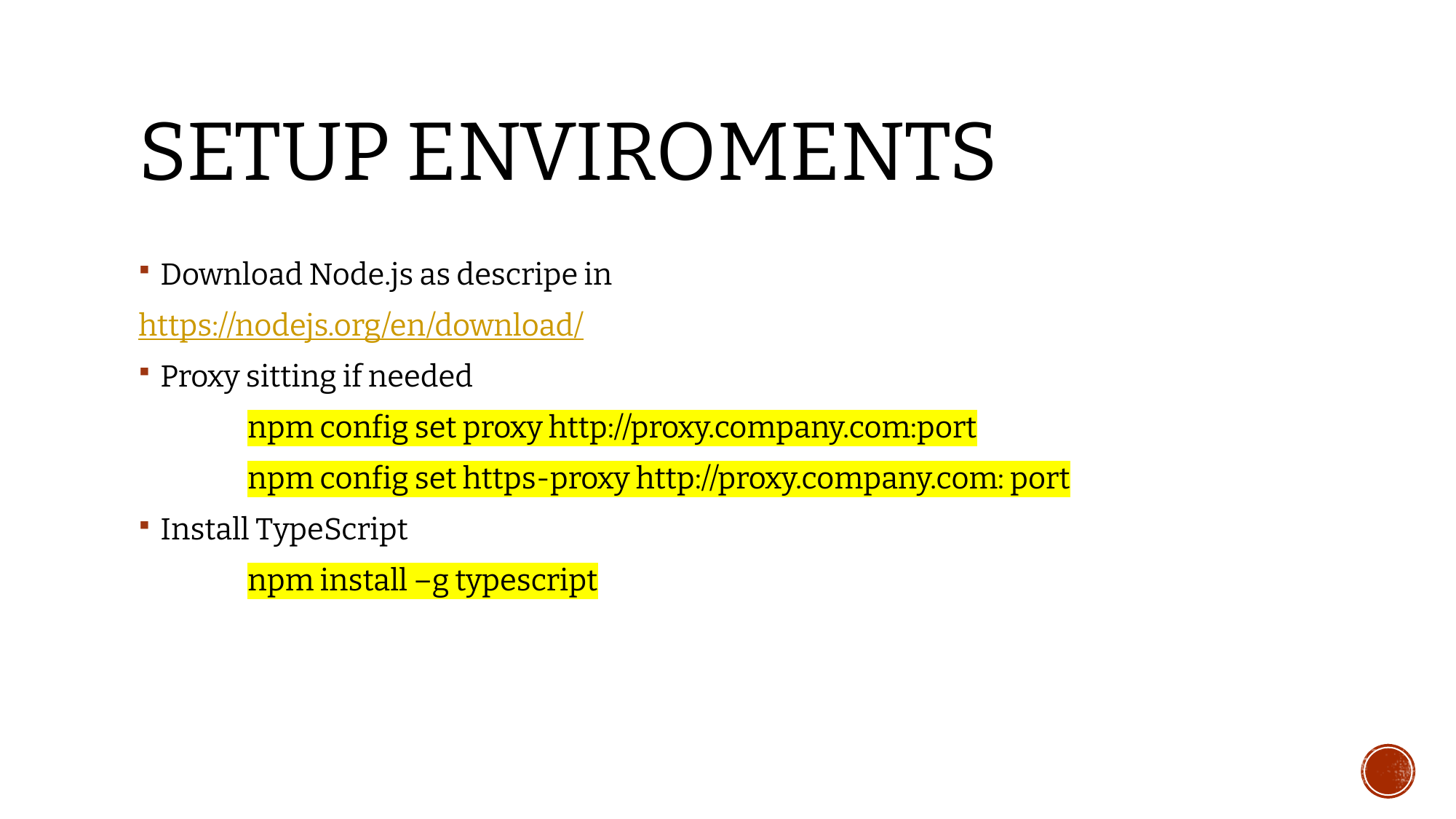

# Setup Enviroments
Download Node.js as descripe in
	https://nodejs.org/en/download/
Proxy sitting if needed
	npm config set proxy http://proxy.company.com:port
	npm config set https-proxy http://proxy.company.com: port
Install TypeScript
 	npm install –g typescript